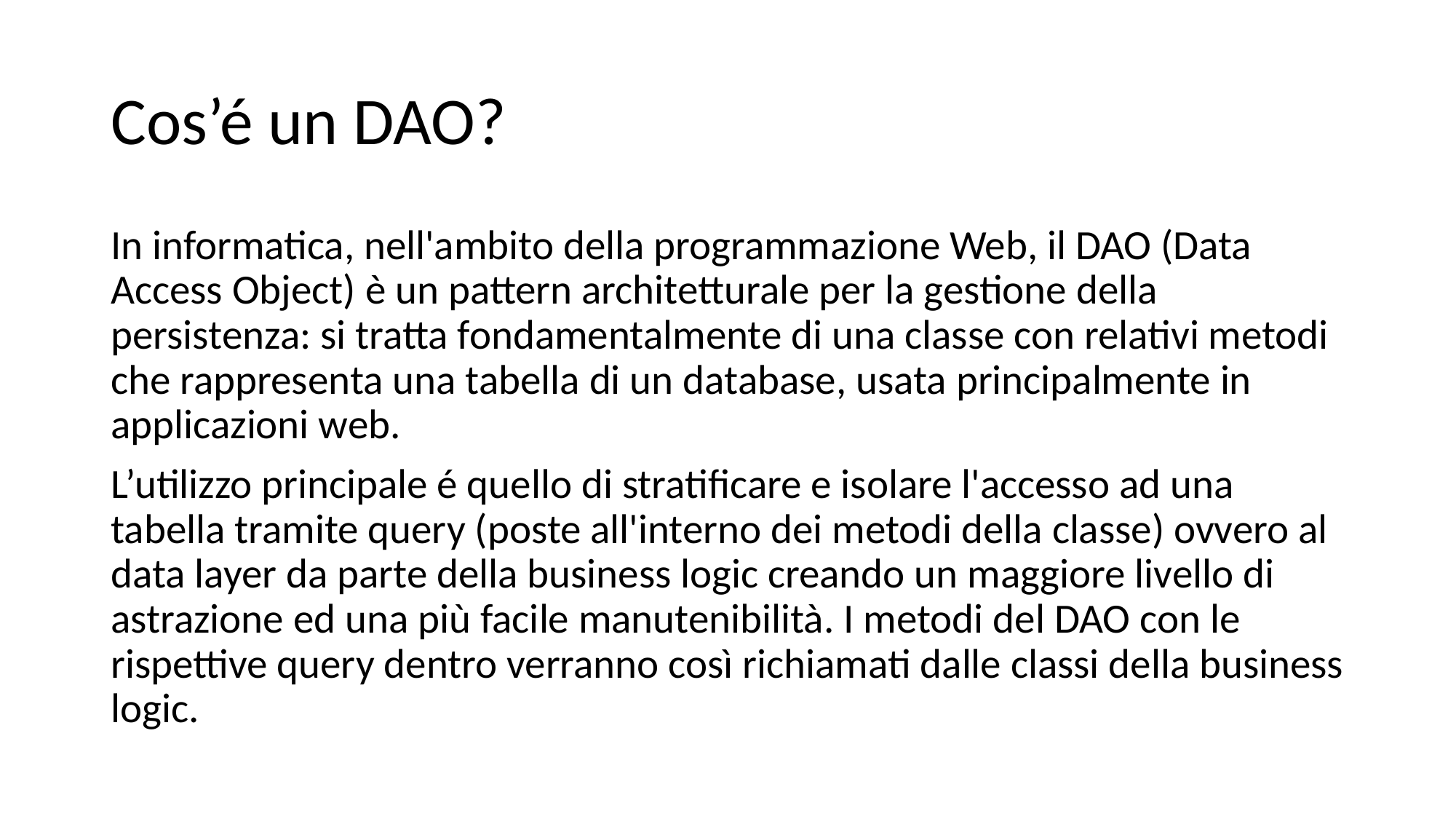

# Cos’é un DAO?
In informatica, nell'ambito della programmazione Web, il DAO (Data Access Object) è un pattern architetturale per la gestione della persistenza: si tratta fondamentalmente di una classe con relativi metodi che rappresenta una tabella di un database, usata principalmente in applicazioni web.
L’utilizzo principale é quello di stratificare e isolare l'accesso ad una tabella tramite query (poste all'interno dei metodi della classe) ovvero al data layer da parte della business logic creando un maggiore livello di astrazione ed una più facile manutenibilità. I metodi del DAO con le rispettive query dentro verranno così richiamati dalle classi della business logic.